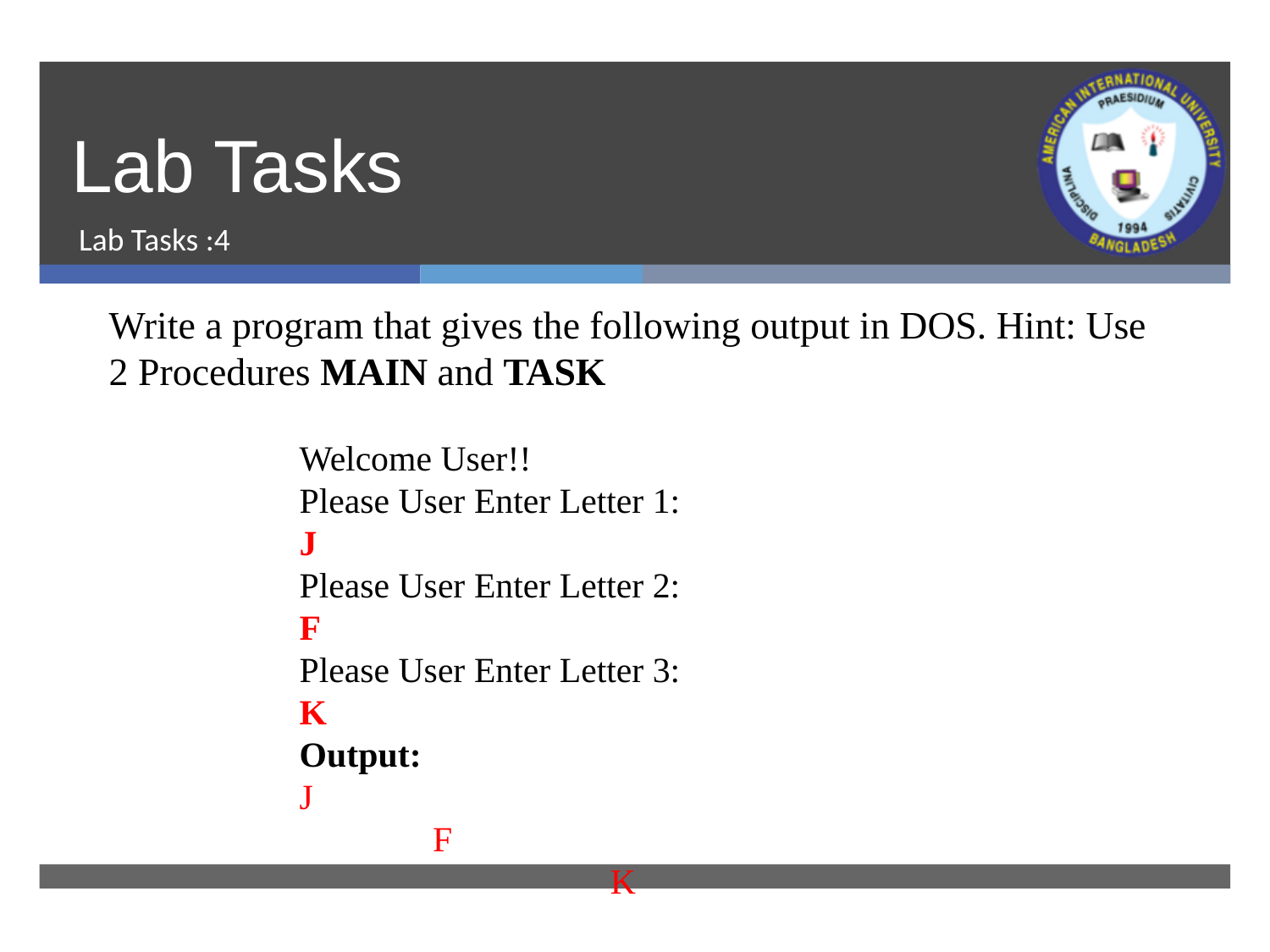

# Lab Tasks
Lab Tasks :4
Write a program that gives the following output in DOS. Hint: Use 2 Procedures MAIN and TASK

Welcome User!!
Please User Enter Letter 1:
J
Please User Enter Letter 2:
F
Please User Enter Letter 3:
K
Output:
J                                                                                                               F                                                                                                                   K